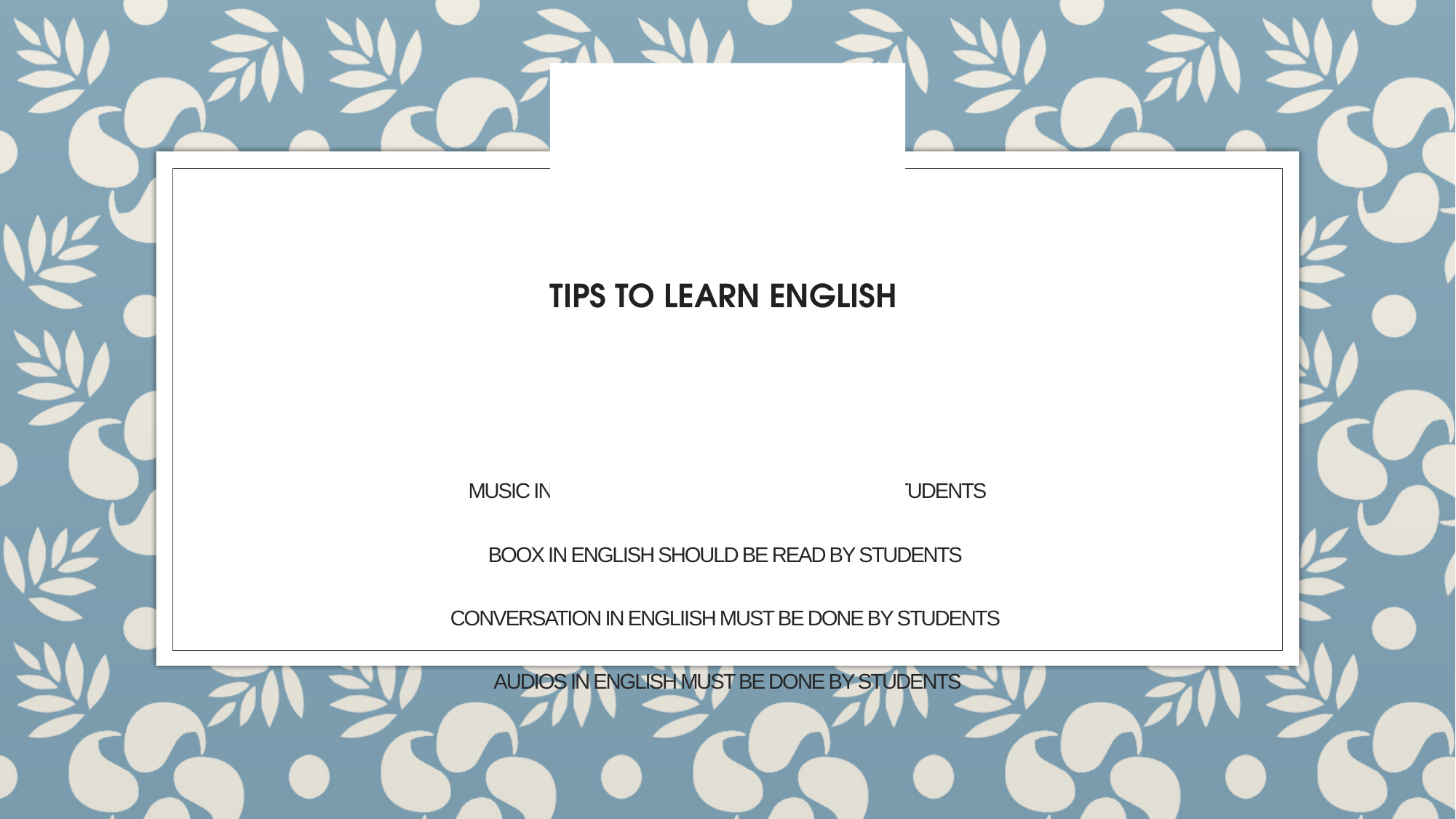

TIPS TO LEARN ENGLISH
# Music in english should be listened by students boox in english should be read by students conversation in engliish must be done by students audios in english must be done by students